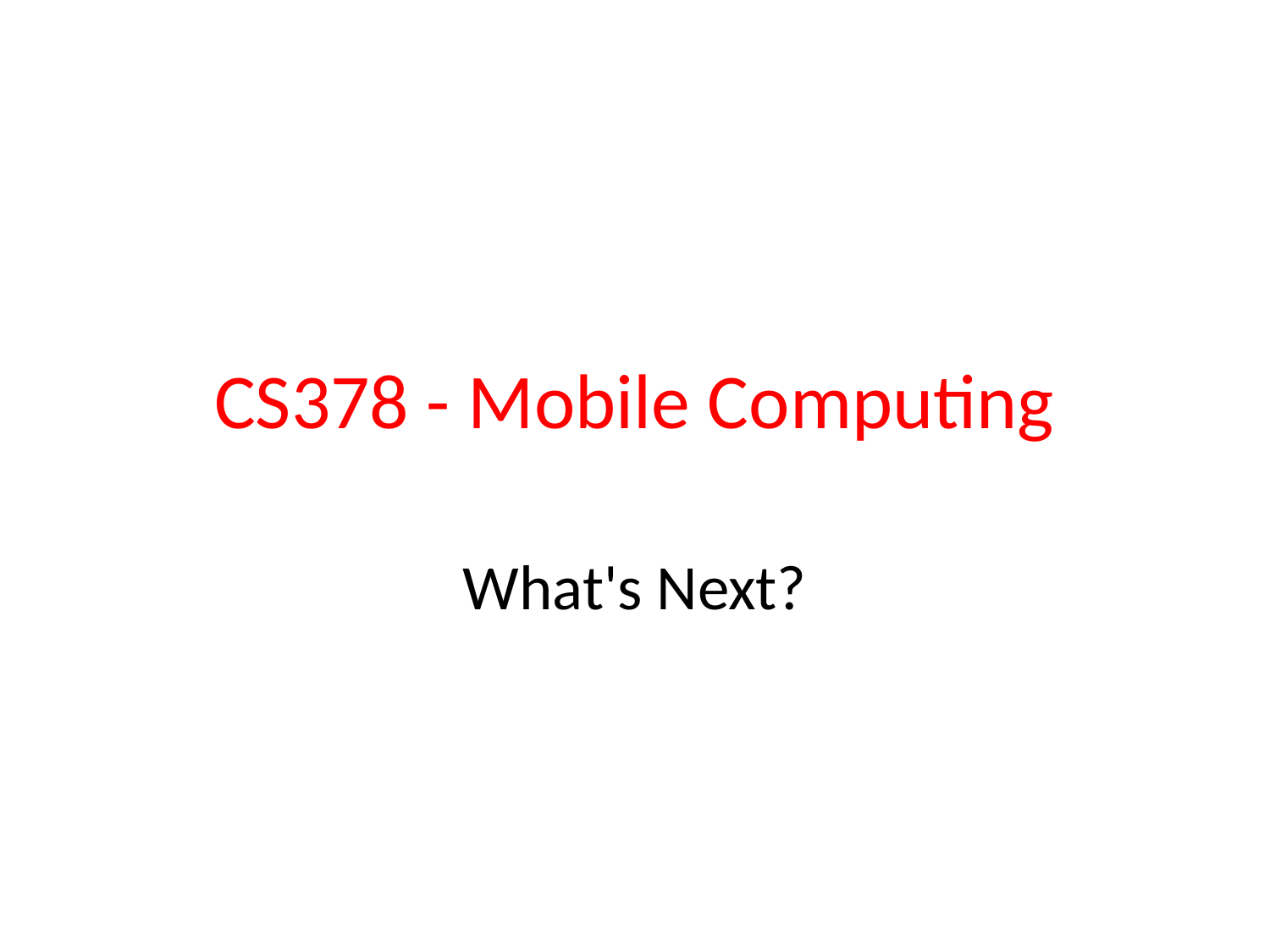

# CS378 - Mobile Computing
What's Next?